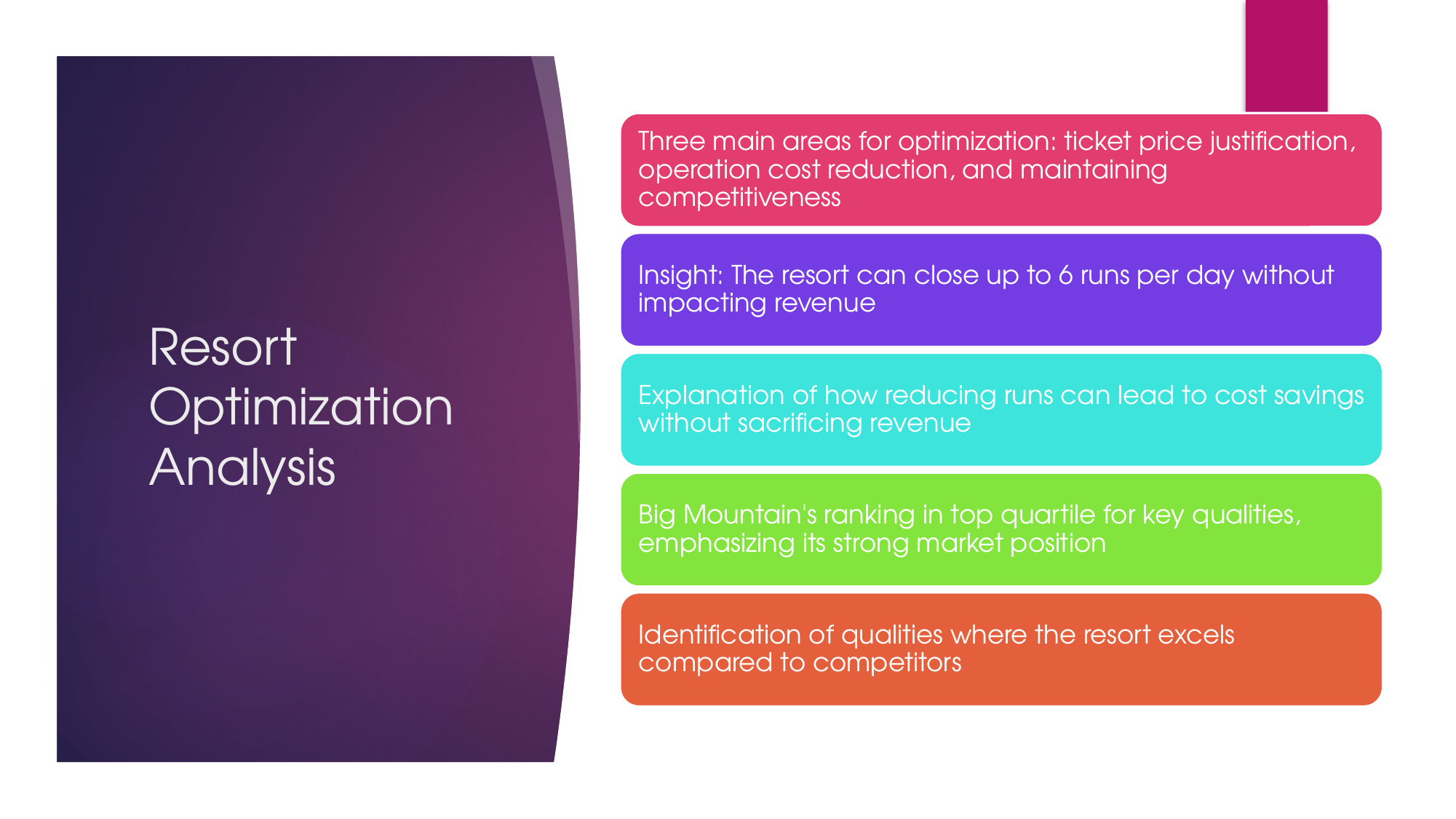

Three main areas for optimization: ticket price justification, operation cost reduction, and maintaining competitiveness
Insight: The resort can close up to 6 runs per day without impacting revenue
Explanation of how reducing runs can lead to cost savings without sacrificing revenue
Big Mountain's ranking in top quartile for key qualities, emphasizing its strong market position
Identification of qualities where the resort excels compared to competitors
# Resort Optimization Analysis